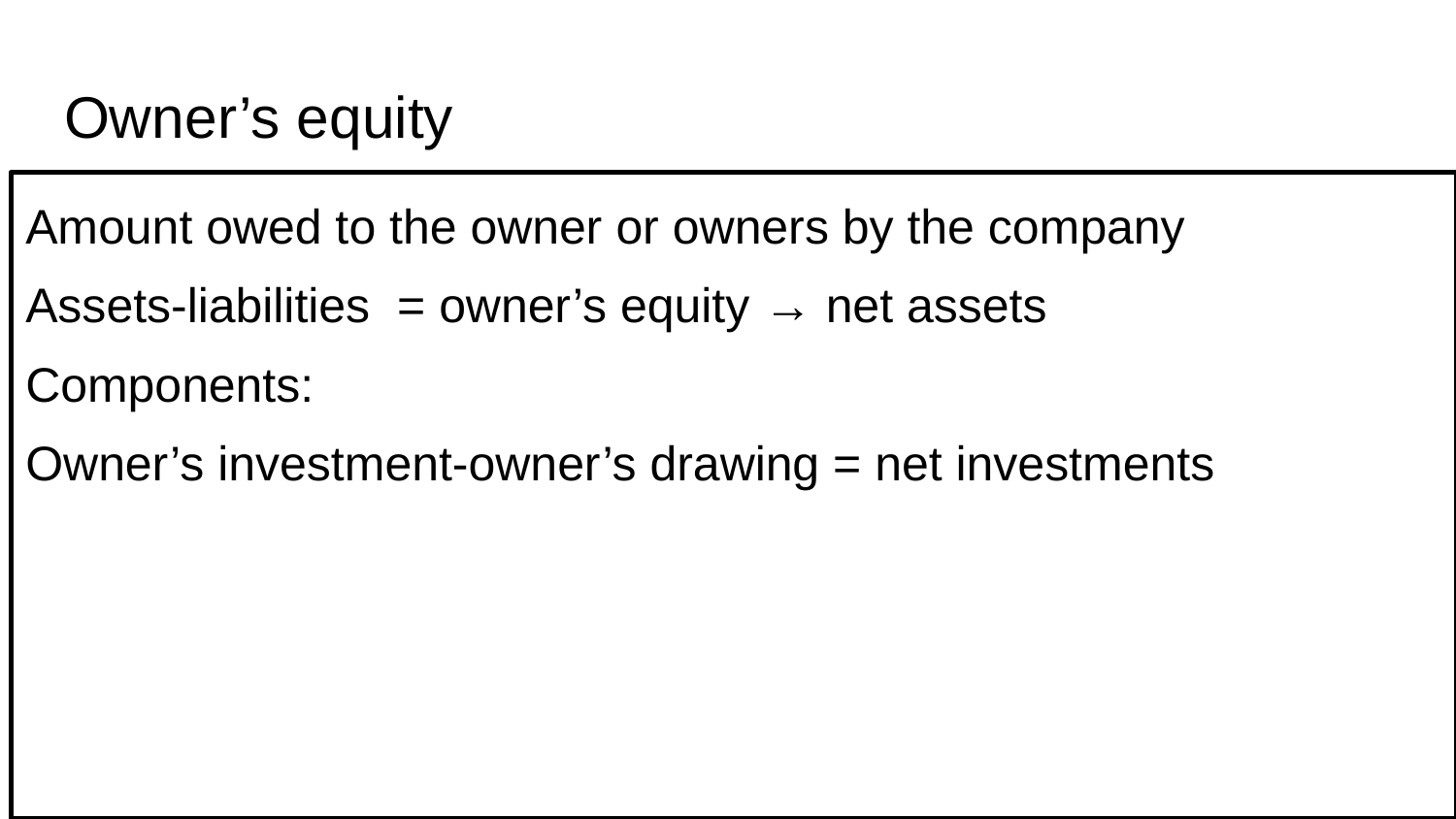

# Owner’s equity
Amount owed to the owner or owners by the company
Assets-liabilities  = owner’s equity → net assets
Components:
Owner’s investment-owner’s drawing = net investments